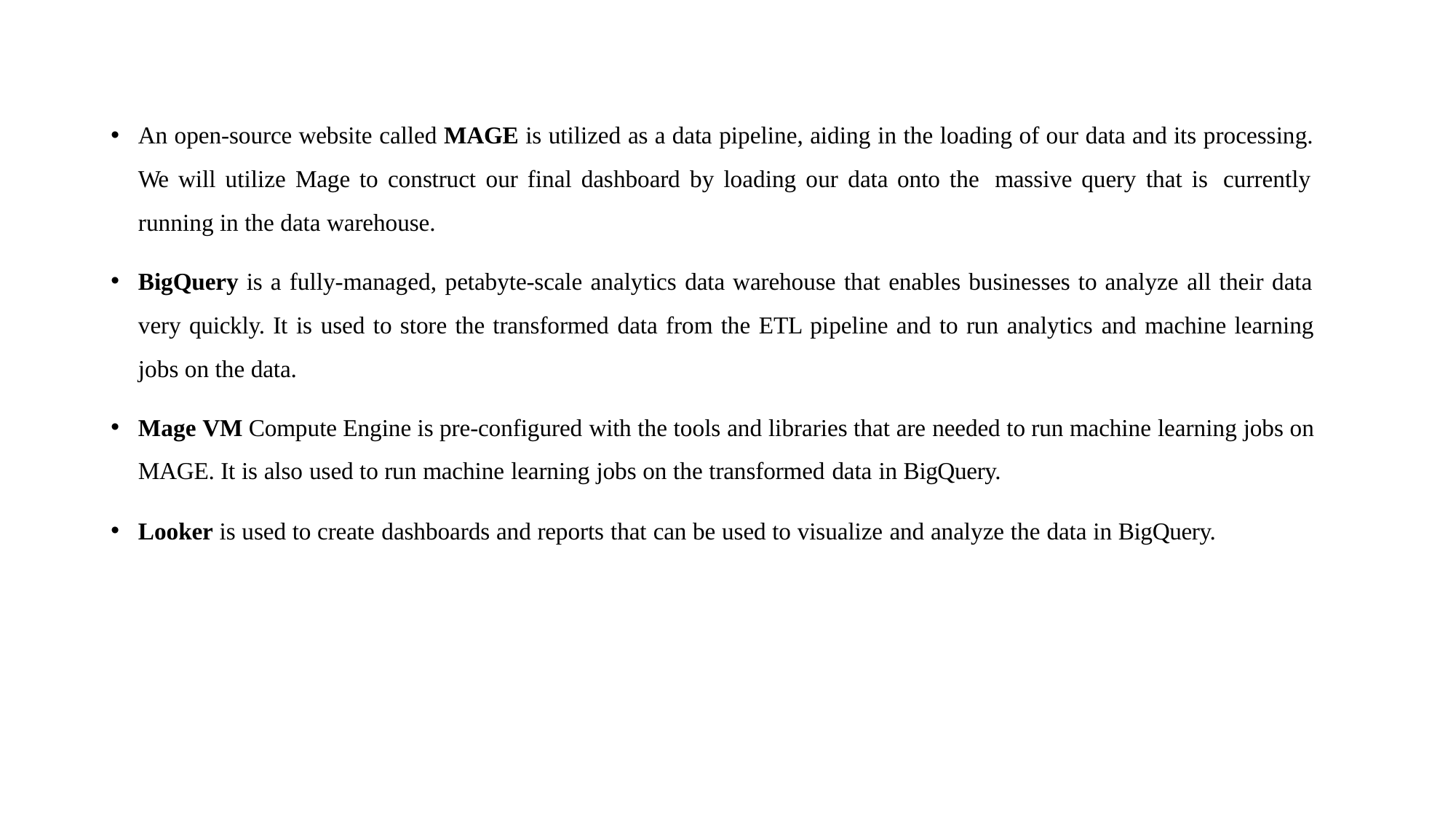

An open-source website called MAGE is utilized as a data pipeline, aiding in the loading of our data and its processing.  We will utilize Mage to construct our final dashboard by loading our data onto the massive query that is currently  running in the data warehouse.
BigQuery is a fully-managed, petabyte-scale analytics data warehouse that enables businesses to analyze all their data  very quickly. It is used to store the transformed data from the ETL pipeline and to run analytics and machine learning  jobs on the data.
Mage VM Compute Engine is pre-configured with the tools and libraries that are needed to run machine learning jobs on  MAGE. It is also used to run machine learning jobs on the transformed data in BigQuery.

Looker is used to create dashboards and reports that can be used to visualize and analyze the data in BigQuery.